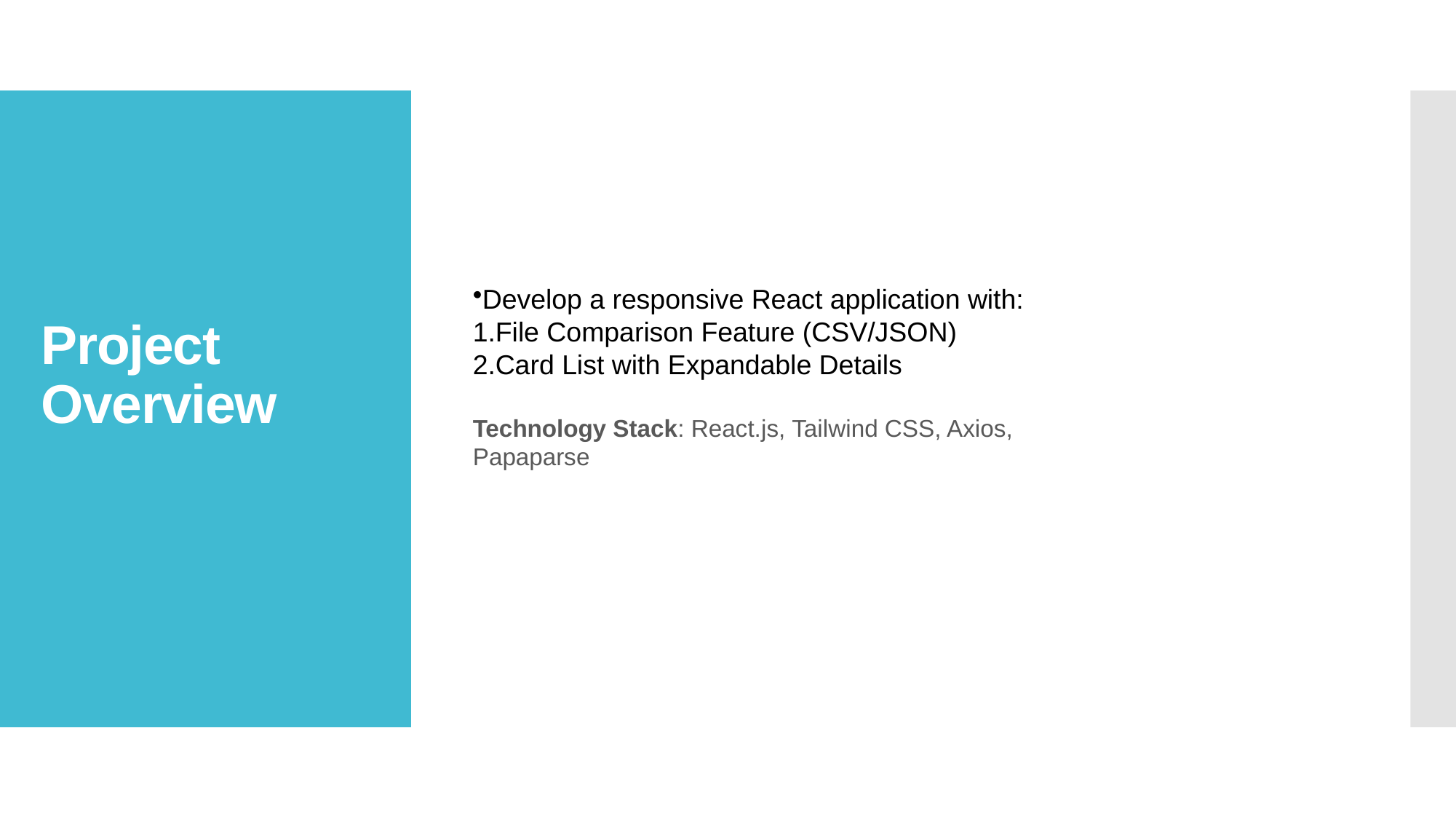

# Project Overview
Develop a responsive React application with:
File Comparison Feature (CSV/JSON)
Card List with Expandable Details

Technology Stack: React.js, Tailwind CSS, Axios, Papaparse